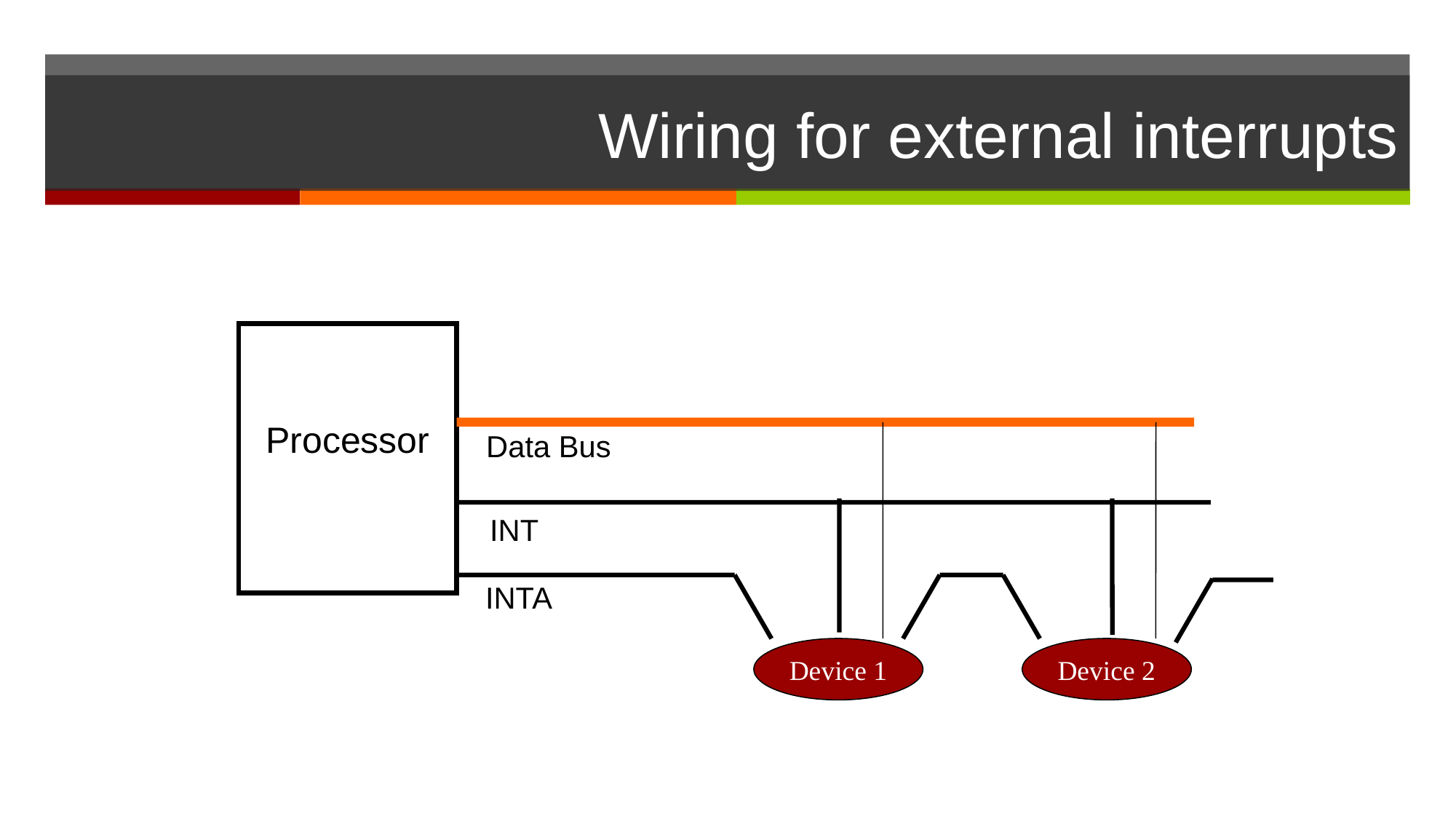

# Wiring for external interrupts

Processor

Data Bus

INT
INTA

Device 1
Device 2